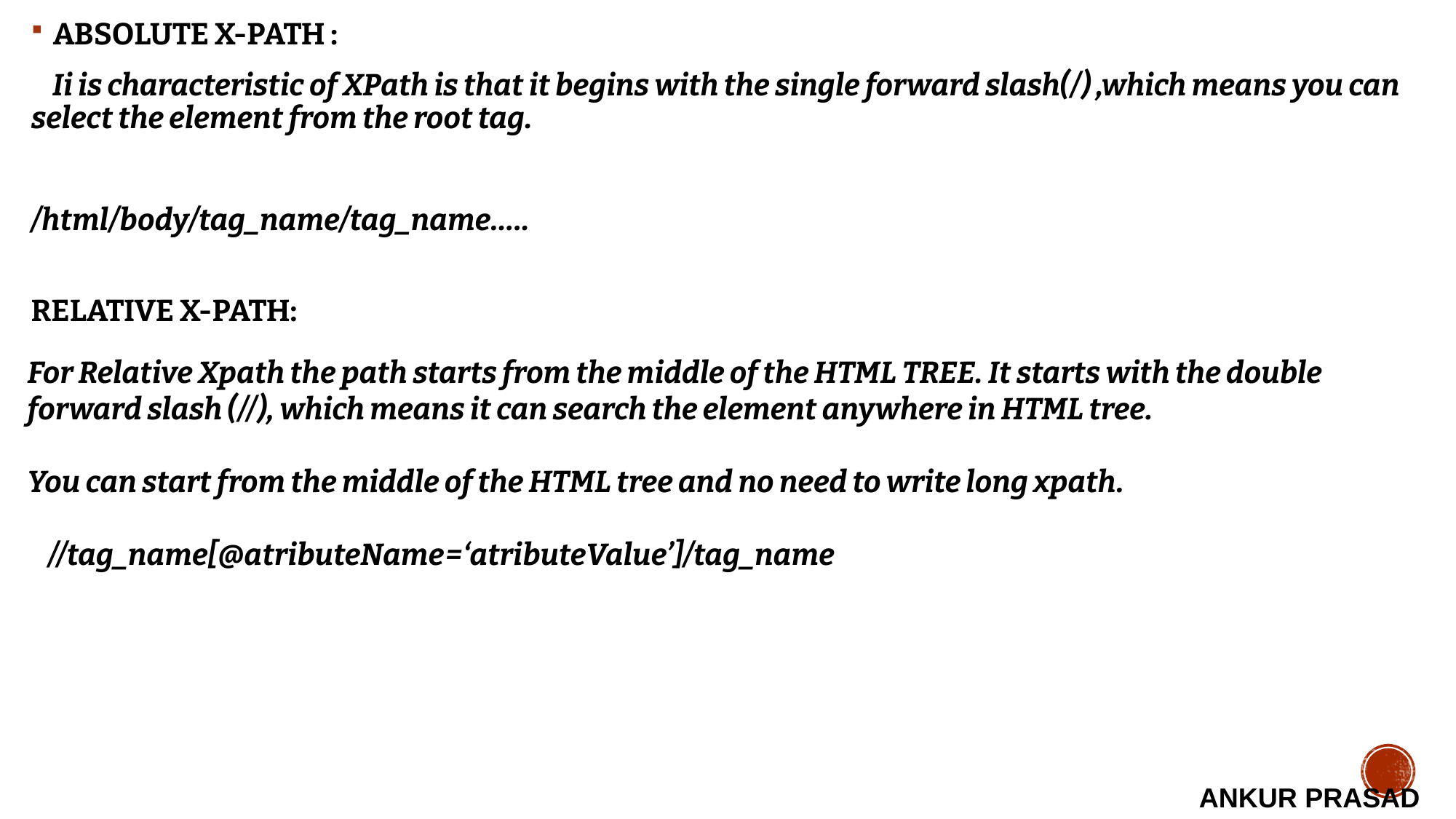

ABSOLUTE X-PATH :
    Ii is characteristic of XPath is that it begins with the single forward slash(/) ,which means you can  select the element from the root tag.

/html/body/tag_name/tag_name…..
RELATIVE X-PATH:
For Relative Xpath the path starts from the middle of the HTML TREE. It starts with the double forward slash (//), which means it can search the element anywhere in HTML tree.

You can start from the middle of the HTML tree and no need to write long xpath.

    //tag_name[@atributeName=‘atributeValue’]/tag_name

ANKUR PRASAD